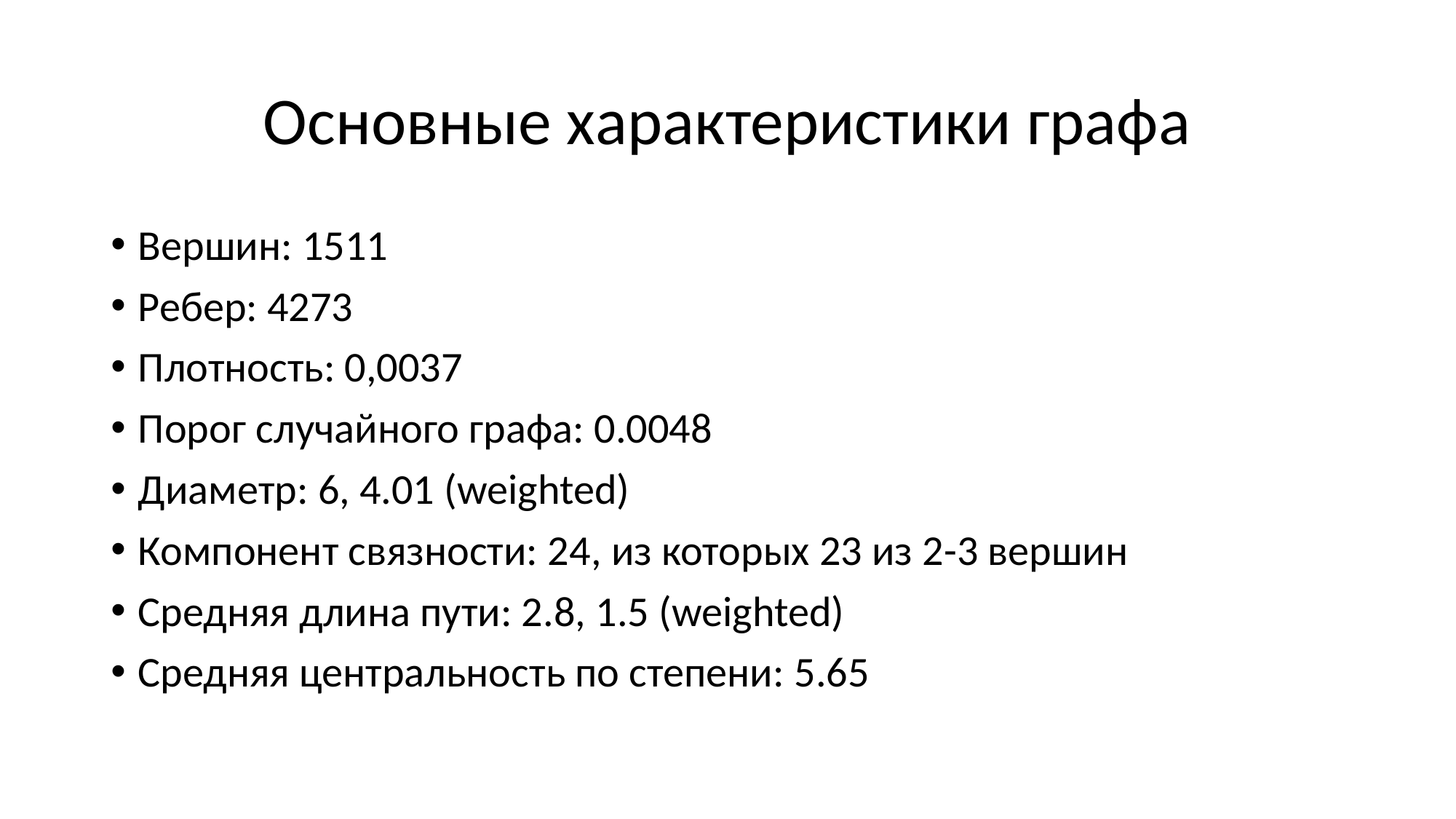

# Основные характеристики графа
Вершин: 1511
Ребер: 4273
Плотность: 0,0037
Порог случайного графа: 0.0048
Диаметр: 6, 4.01 (weighted)
Компонент связности: 24, из которых 23 из 2-3 вершин
Средняя длина пути: 2.8, 1.5 (weighted)
Средняя центральность по степени: 5.65